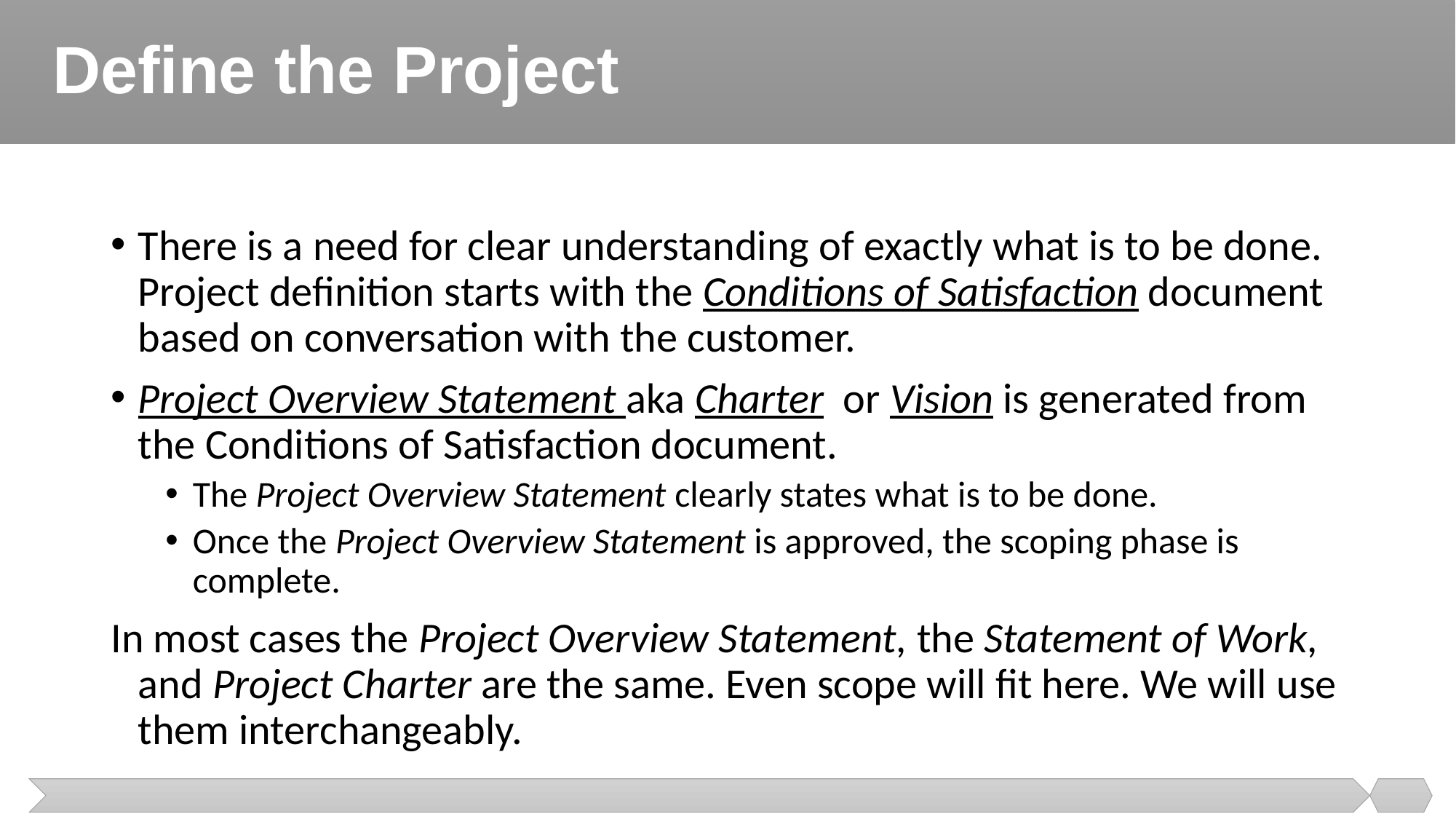

# Define the Project
There is a need for clear understanding of exactly what is to be done. Project definition starts with the Conditions of Satisfaction document based on conversation with the customer.
Project Overview Statement aka Charter  or Vision is generated from the Conditions of Satisfaction document.
The Project Overview Statement clearly states what is to be done.
Once the Project Overview Statement is approved, the scoping phase is complete.
In most cases the Project Overview Statement, the Statement of Work, and Project Charter are the same. Even scope will fit here. We will use them interchangeably.